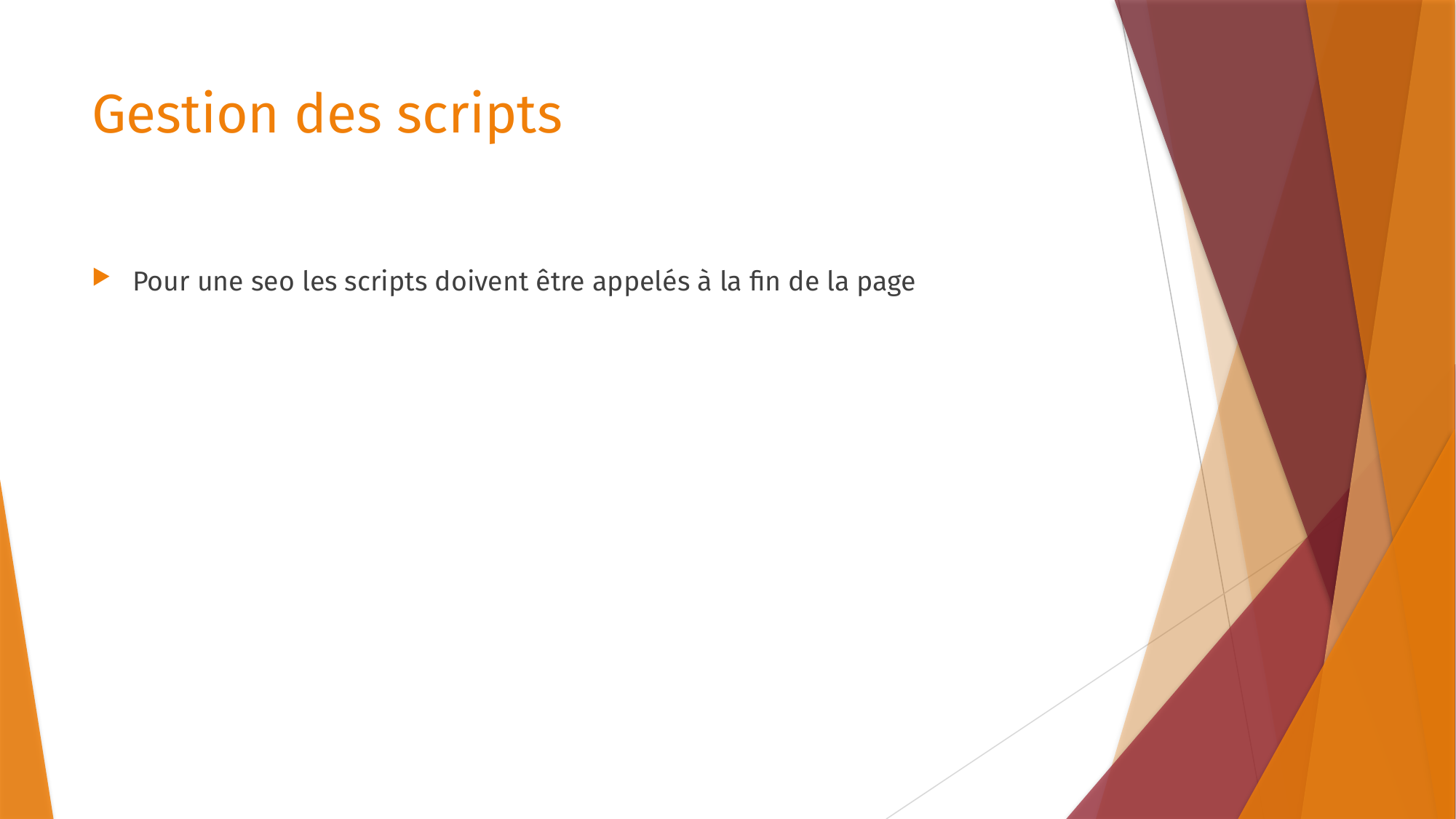

# Gestion des scripts
Pour une seo les scripts doivent être appelés à la fin de la page